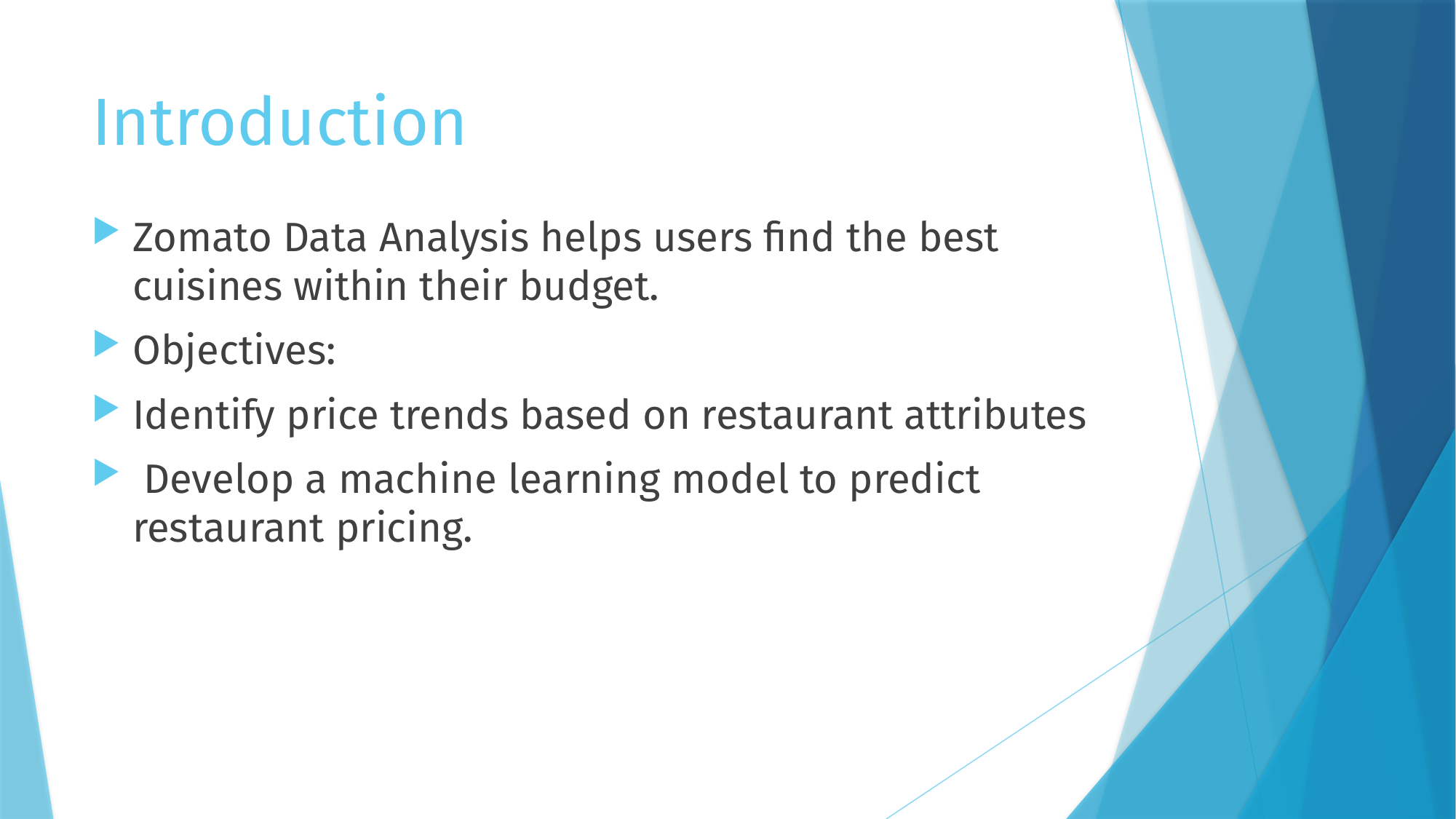

# Introduction
Zomato Data Analysis helps users find the best cuisines within their budget.
Objectives:
Identify price trends based on restaurant attributes
 Develop a machine learning model to predict restaurant pricing.